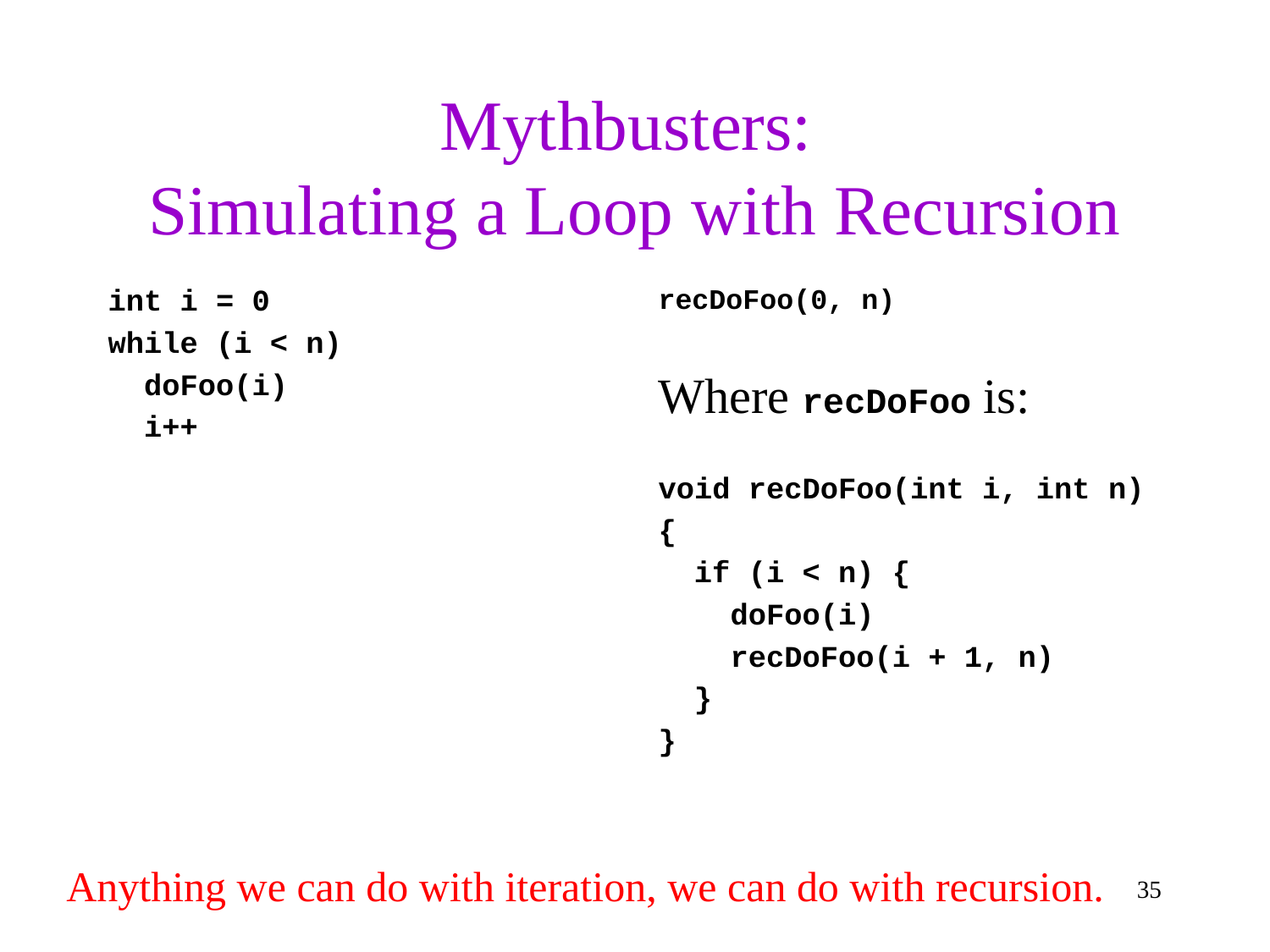

# Mythbusters: Simulating a Loop with Recursion
int i = 0
while (i < n)
  doFoo(i)
  i++

recDoFoo(0, n)

Where recDoFoo is:

void recDoFoo(int i, int n)
{
  if (i < n) {
    doFoo(i)
    recDoFoo(i + 1, n)
  }
}

Anything we can do with iteration, we can do with recursion.
35